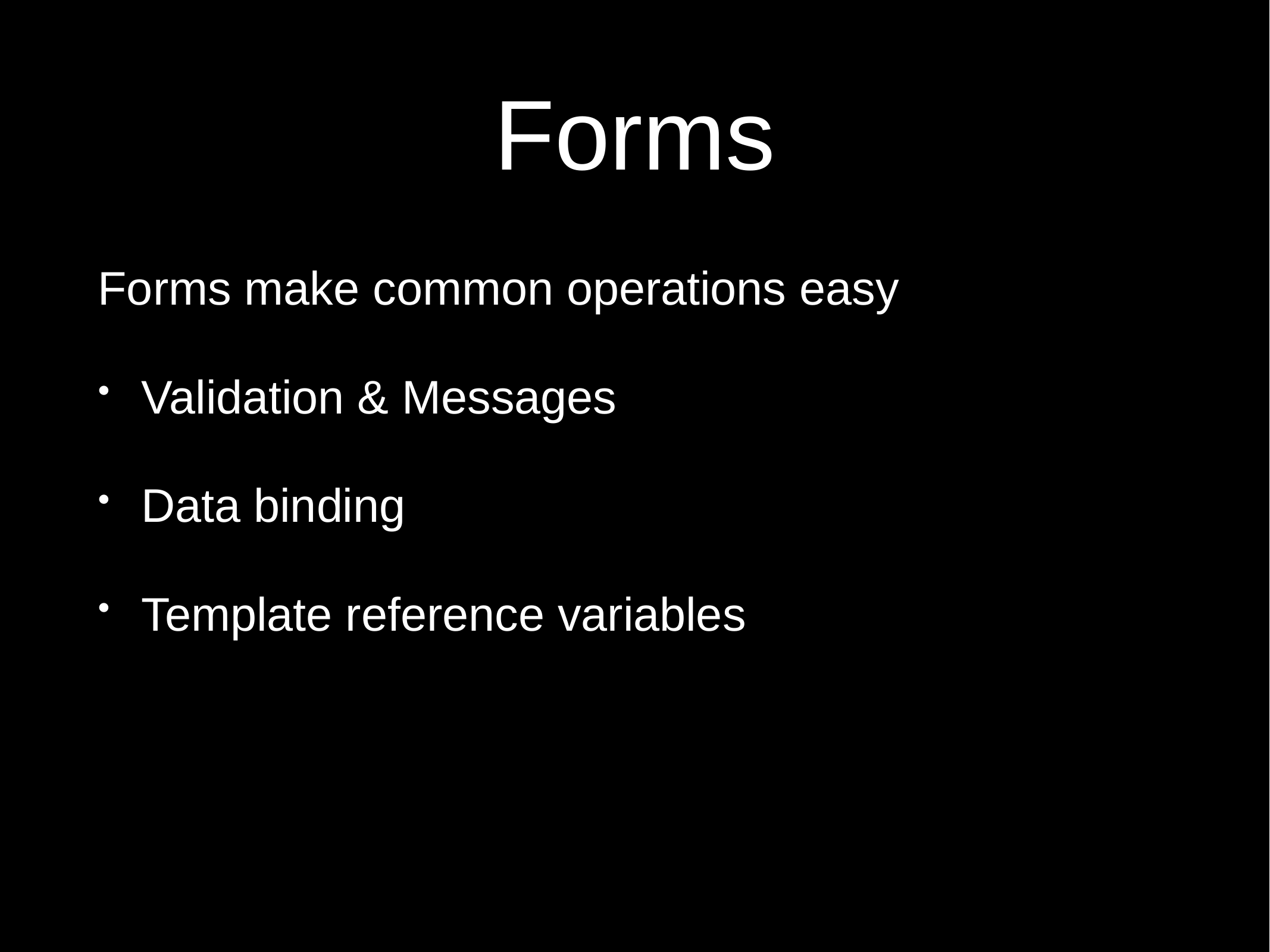

# Forms
Forms make common operations easy
Validation & Messages
Data binding
Template reference variables